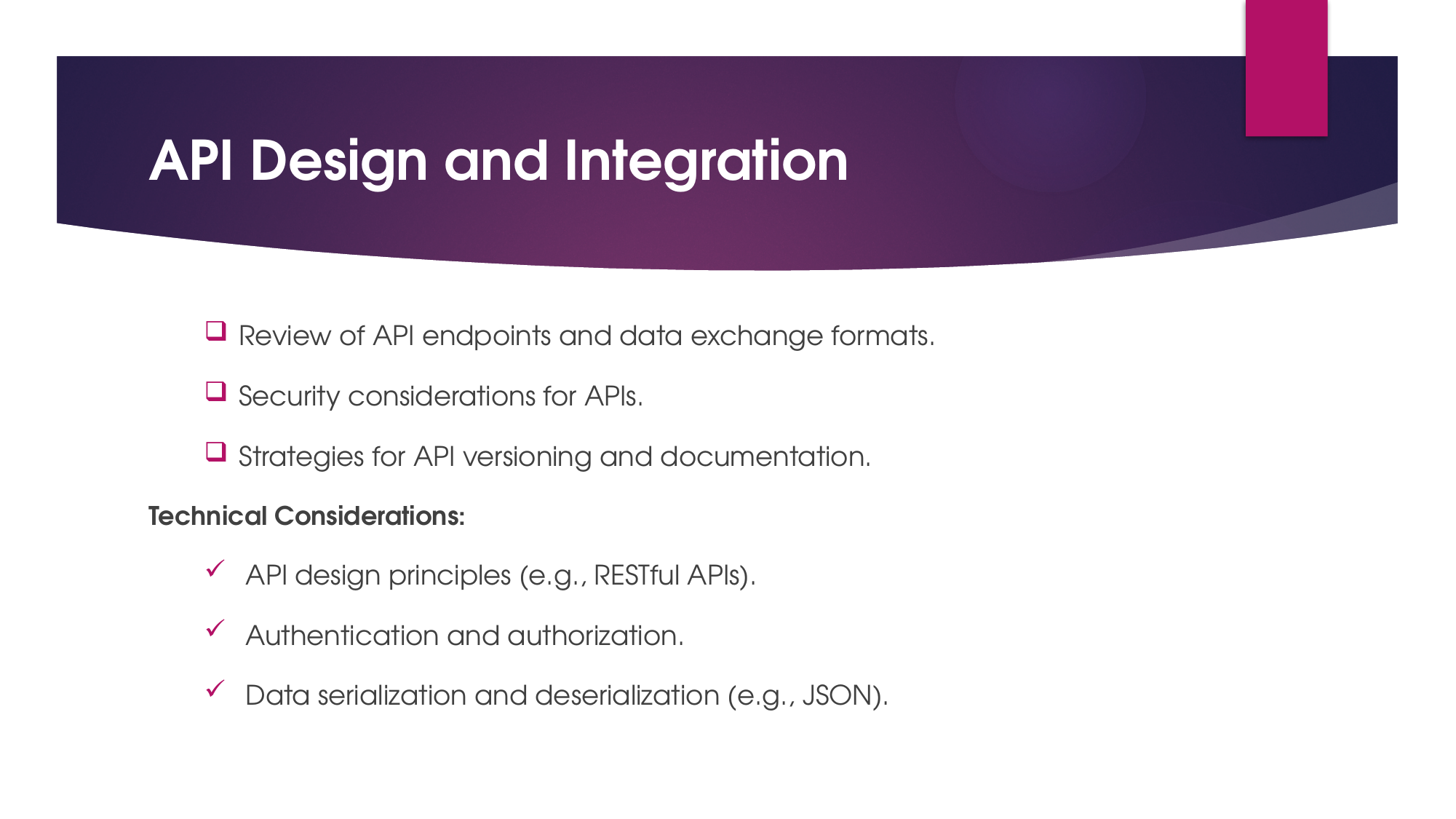

# API Design and Integration
Review of API endpoints and data exchange formats.
Security considerations for APIs.
Strategies for API versioning and documentation.
Technical Considerations:
API design principles (e.g., RESTful APIs).
Authentication and authorization.
Data serialization and deserialization (e.g., JSON).